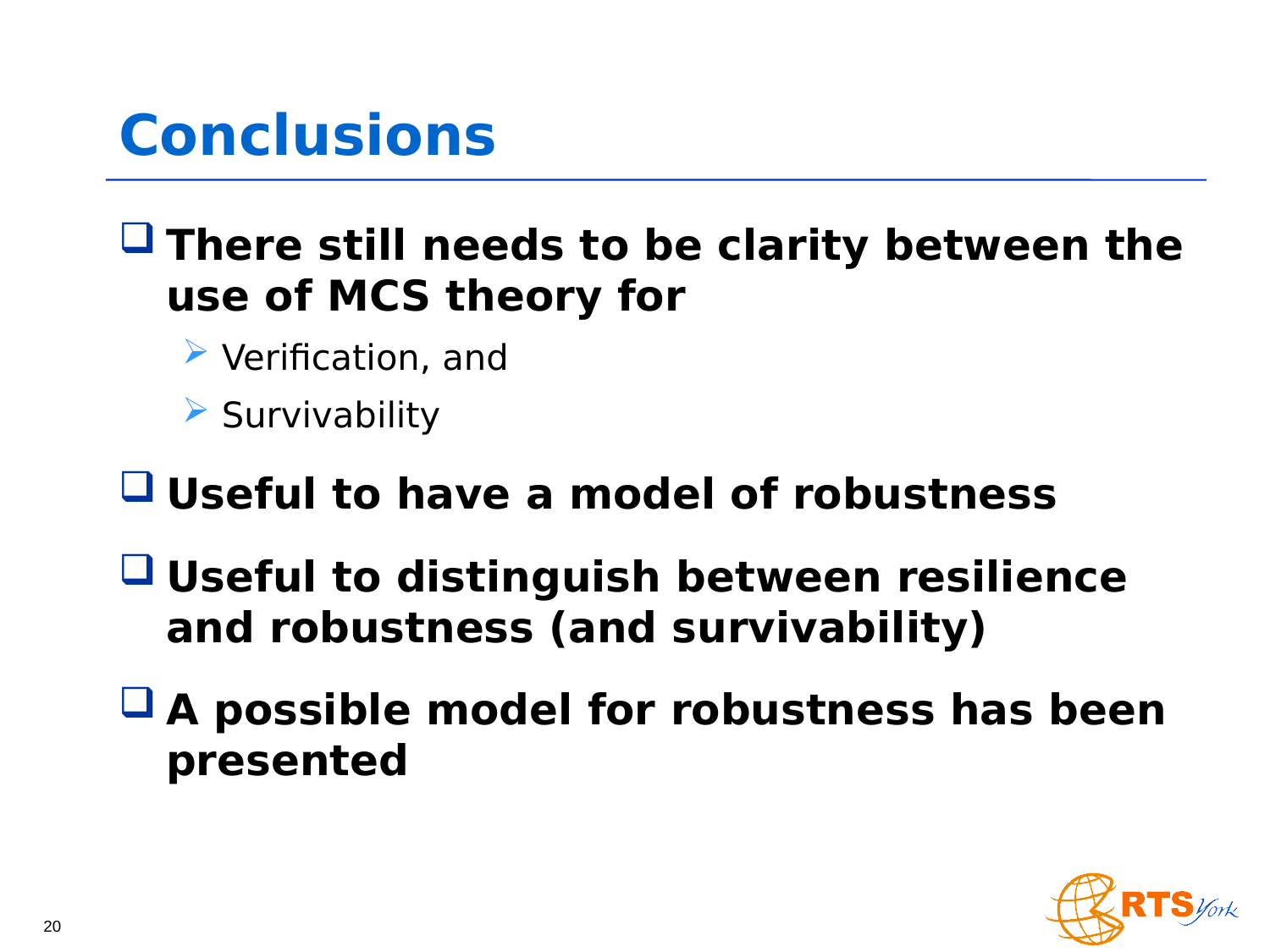

# Conclusions
There still needs to be clarity between the use of MCS theory for
Verification, and
Survivability
Useful to have a model of robustness
Useful to distinguish between resilience and robustness (and survivability)
A possible model for robustness has been presented
20